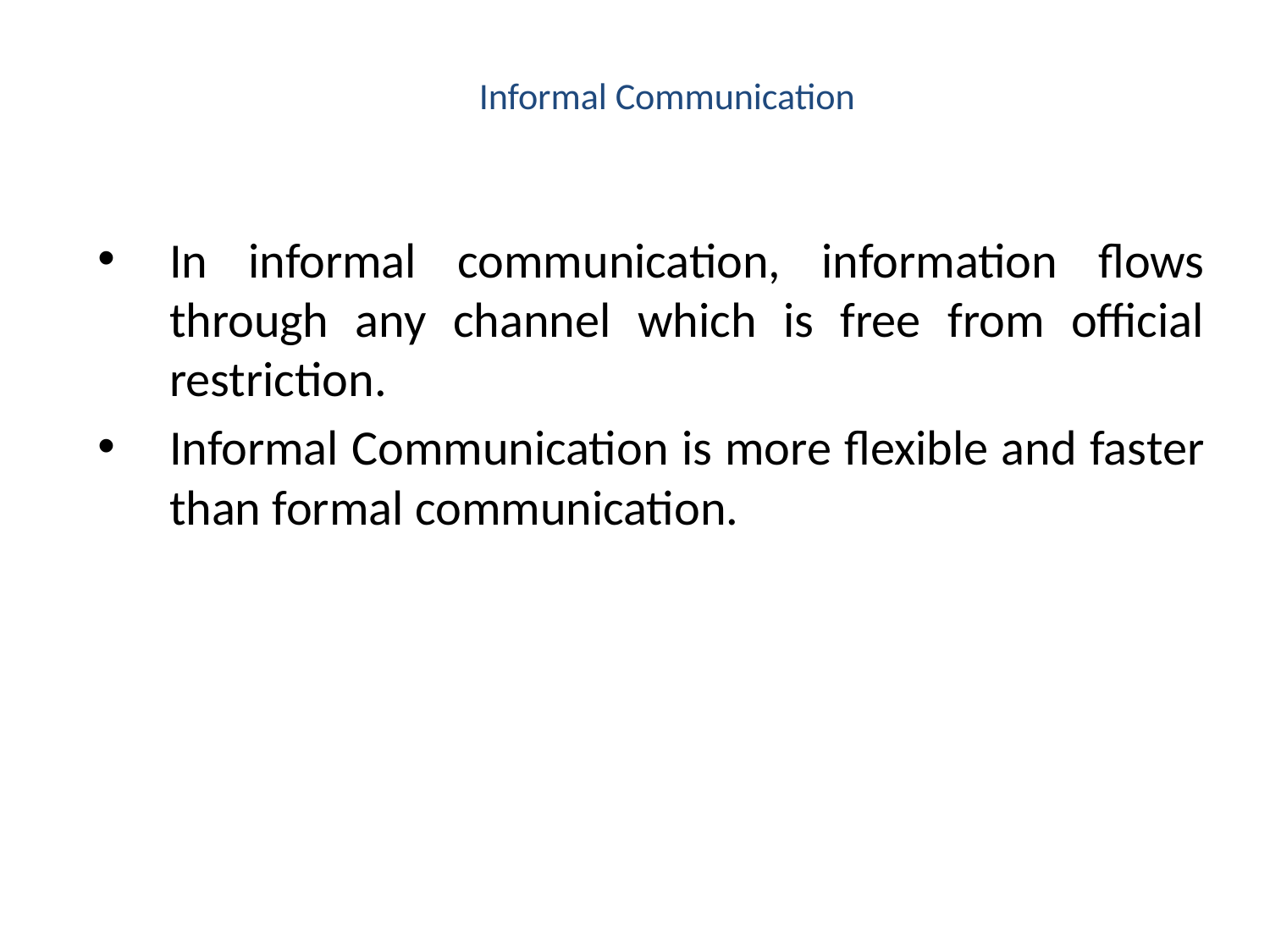

# Informal Communication
In informal communication, information flows through any channel which is free from official restriction.
Informal Communication is more flexible and faster than formal communication.